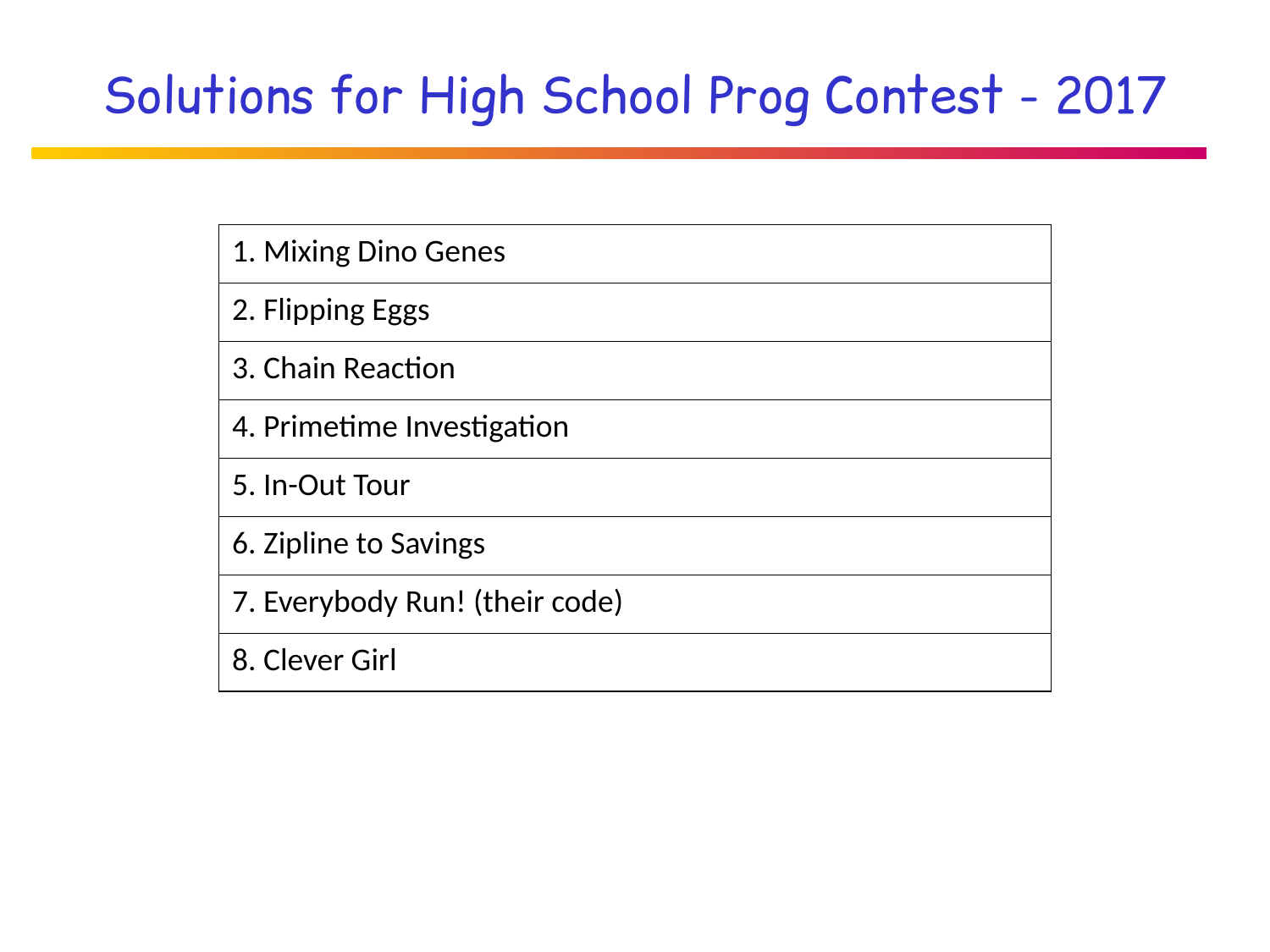

# Solutions for High School Prog Contest - 2017
| 1. Mixing Dino Genes |
| --- |
| 2. Flipping Eggs |
| 3. Chain Reaction |
| 4. Primetime Investigation |
| 5. In-Out Tour |
| 6. Zipline to Savings |
| 7. Everybody Run! (their code) |
| 8. Clever Girl |